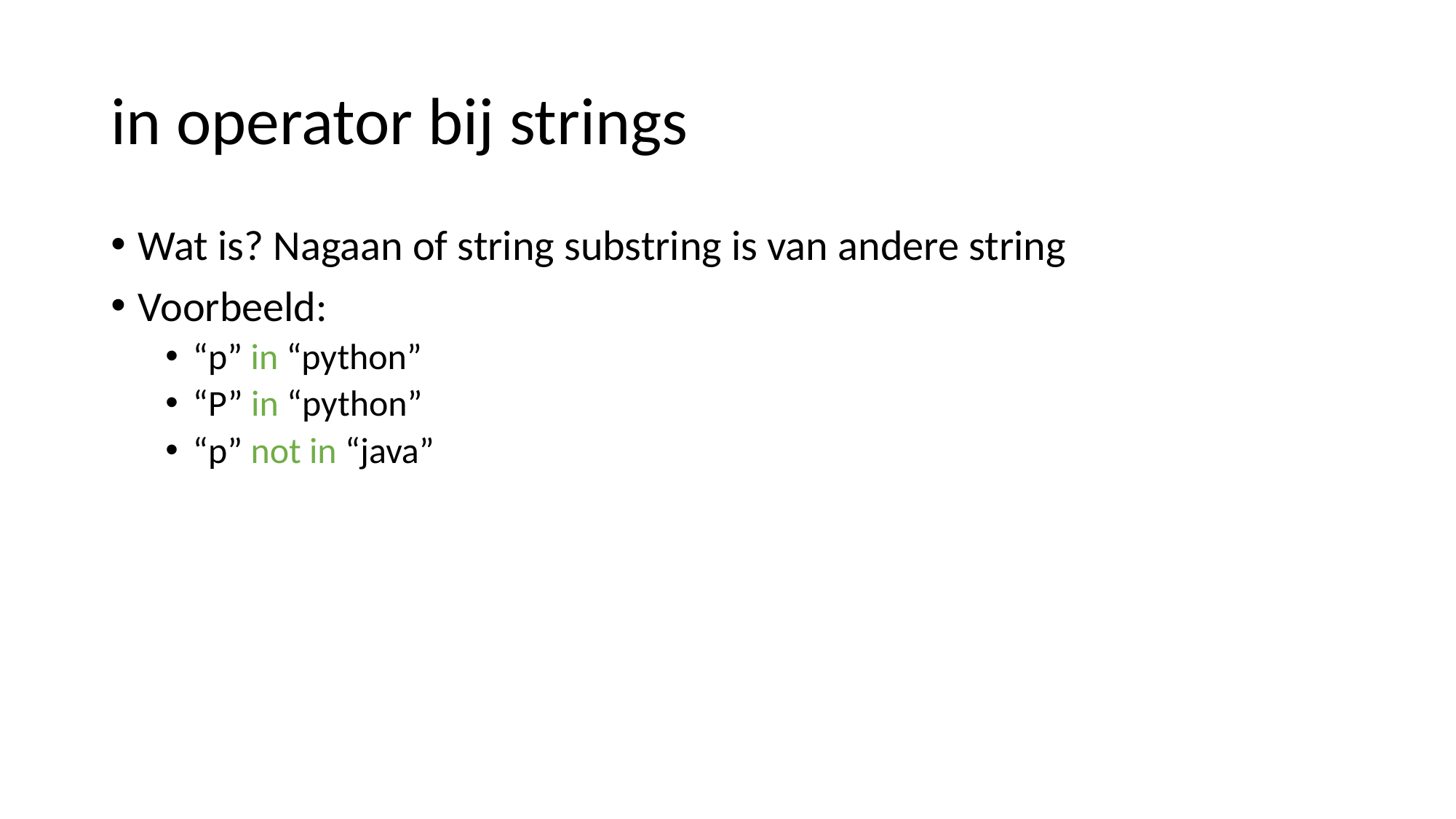

# in operator bij strings
Wat is? Nagaan of string substring is van andere string
Voorbeeld:
“p” in “python”
“P” in “python”
“p” not in “java”